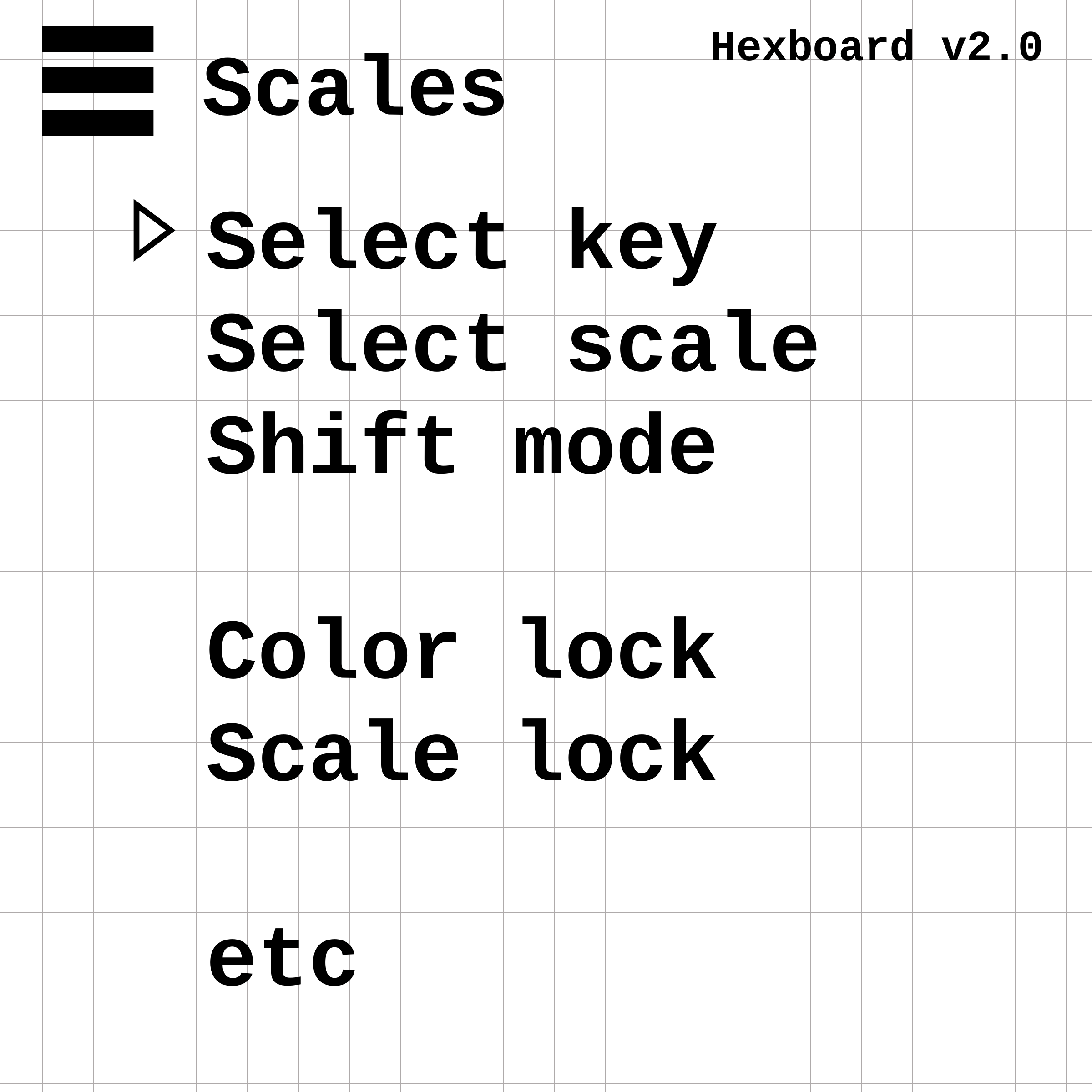

Hexboard v2.0
   Scales

Select key
Select scale
Shift mode

Color lock Scale lock

etc